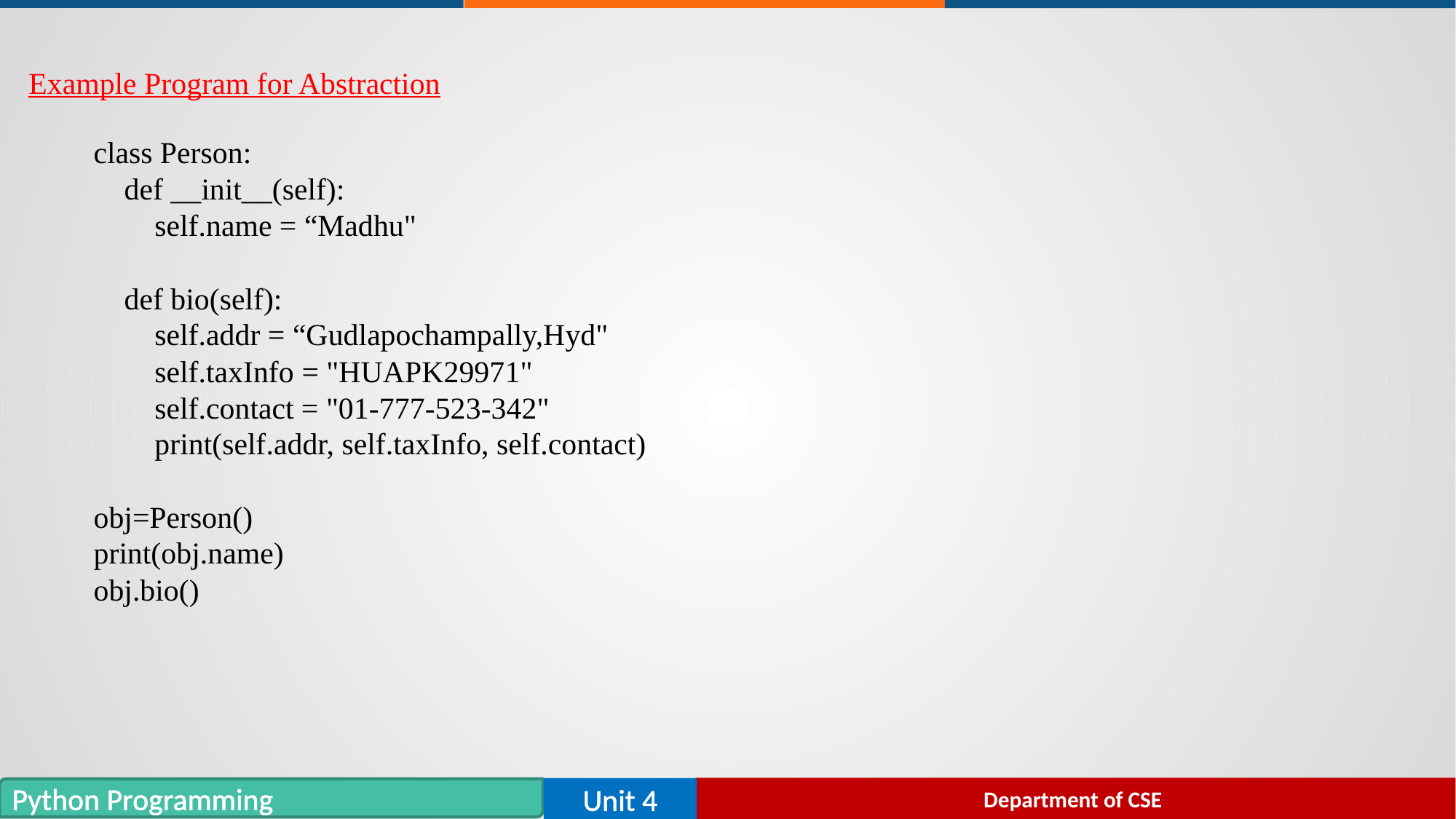

# Example Program for Abstraction
class Person:
    def __init__(self):
        self.name = “Madhu"

    def bio(self):
        self.addr = “Gudlapochampally,Hyd"
        self.taxInfo = "HUAPK29971"
        self.contact = "01-777-523-342"
        print(self.addr, self.taxInfo, self.contact)

obj=Person()
print(obj.name)
obj.bio()